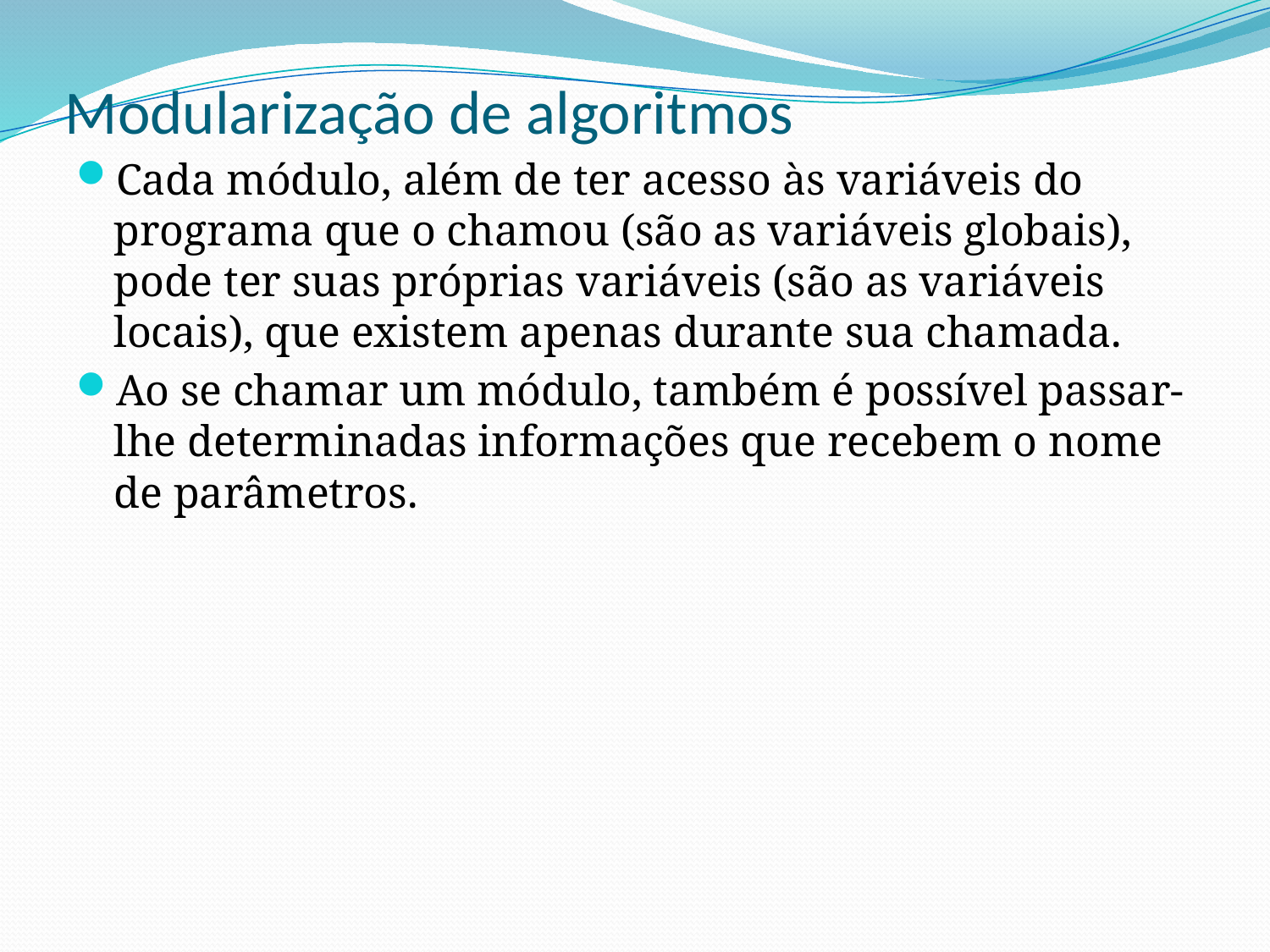

# Modularização de algoritmos
Cada módulo, além de ter acesso às variáveis do programa que o chamou (são as variáveis globais), pode ter suas próprias variáveis (são as variáveis locais), que existem apenas durante sua chamada.
Ao se chamar um módulo, também é possível passar-lhe determinadas informações que recebem o nome de parâmetros.